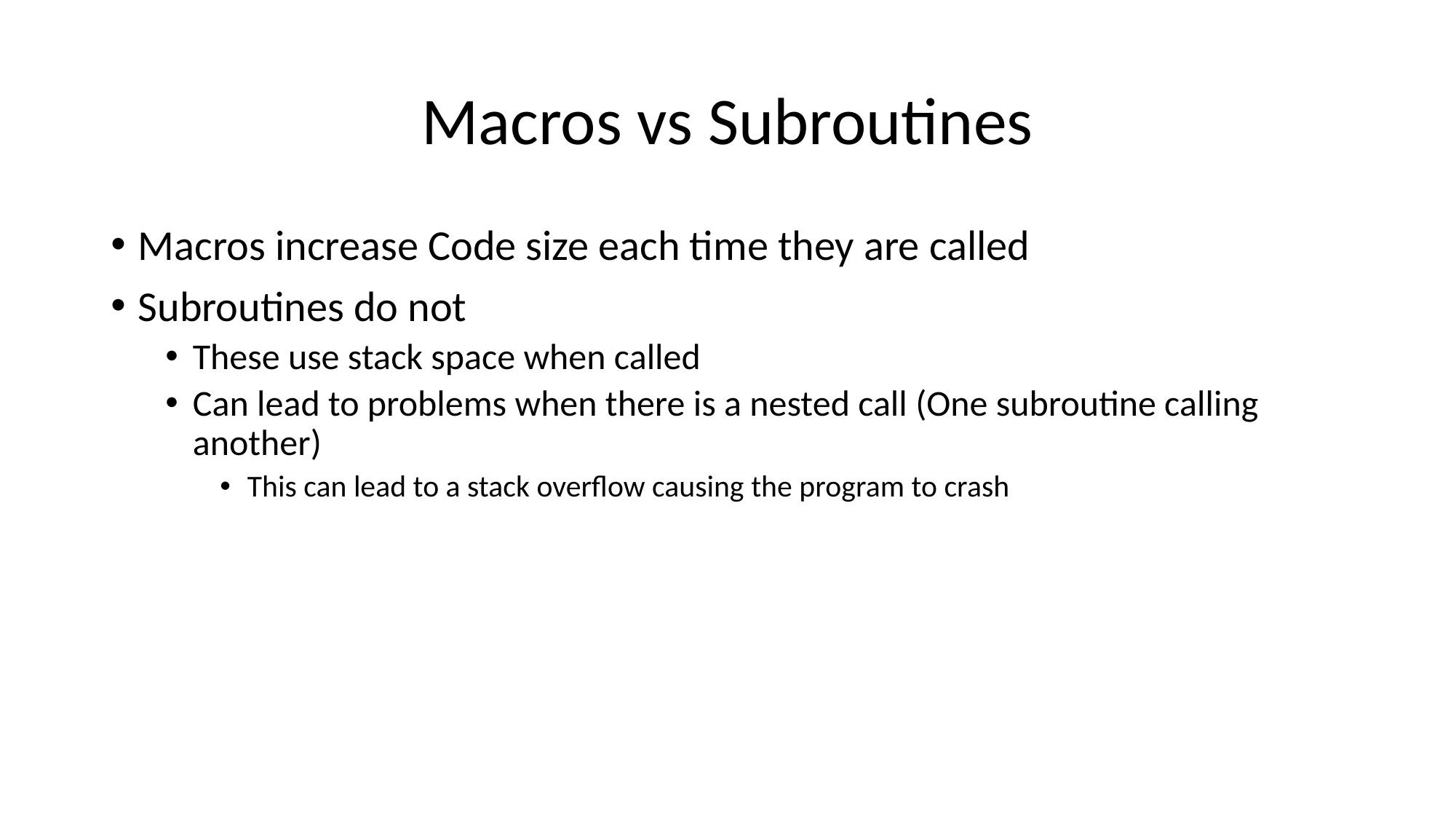

# Macros vs Subroutines
Macros increase Code size each time they are called
Subroutines do not
These use stack space when called
Can lead to problems when there is a nested call (One subroutine calling another)
This can lead to a stack overflow causing the program to crash